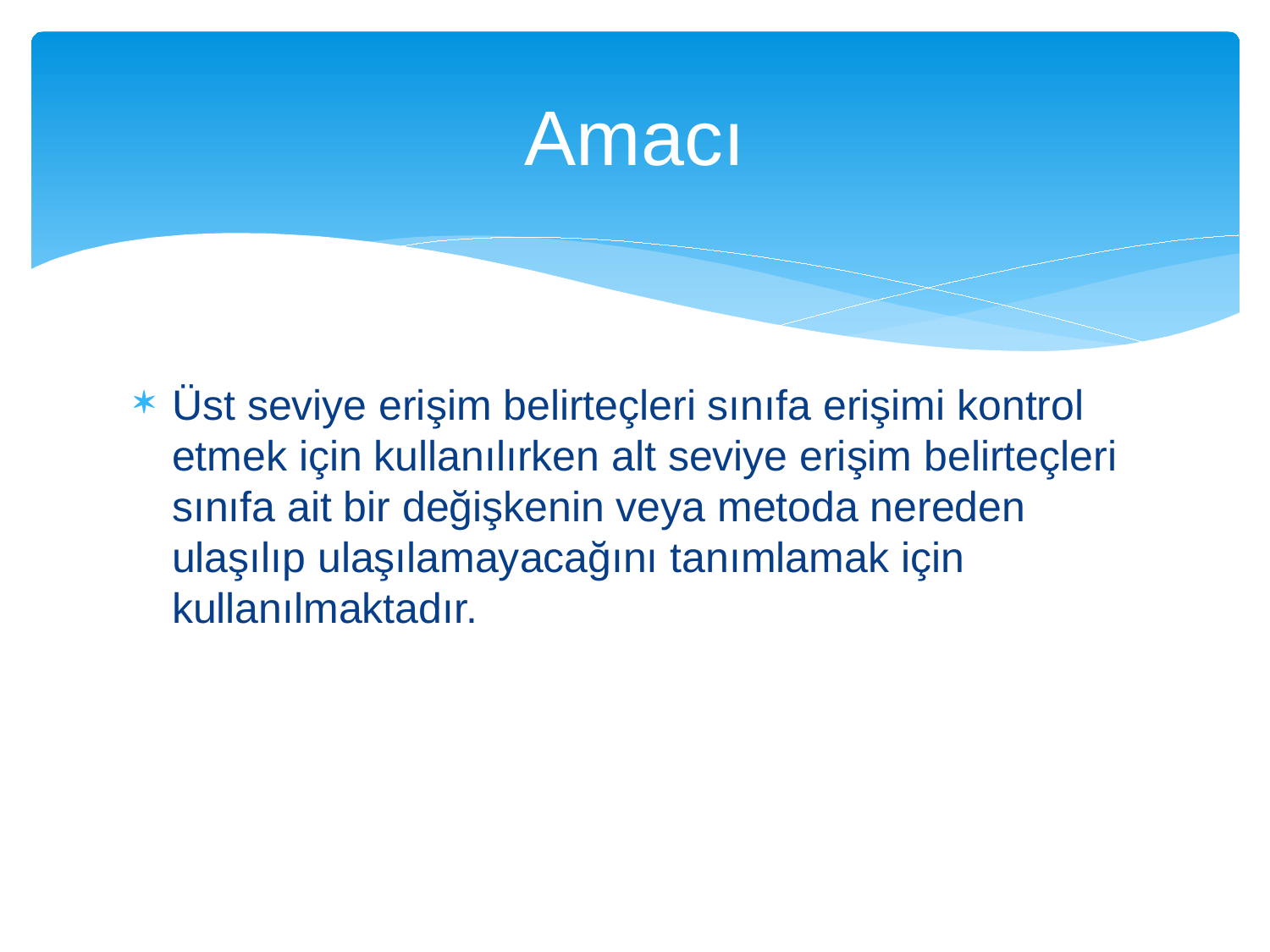

# Amacı
Üst seviye erişim belirteçleri sınıfa erişimi kontrol etmek için kullanılırken alt seviye erişim belirteçleri sınıfa ait bir değişkenin veya metoda nereden ulaşılıp ulaşılamayacağını tanımlamak için kullanılmaktadır.